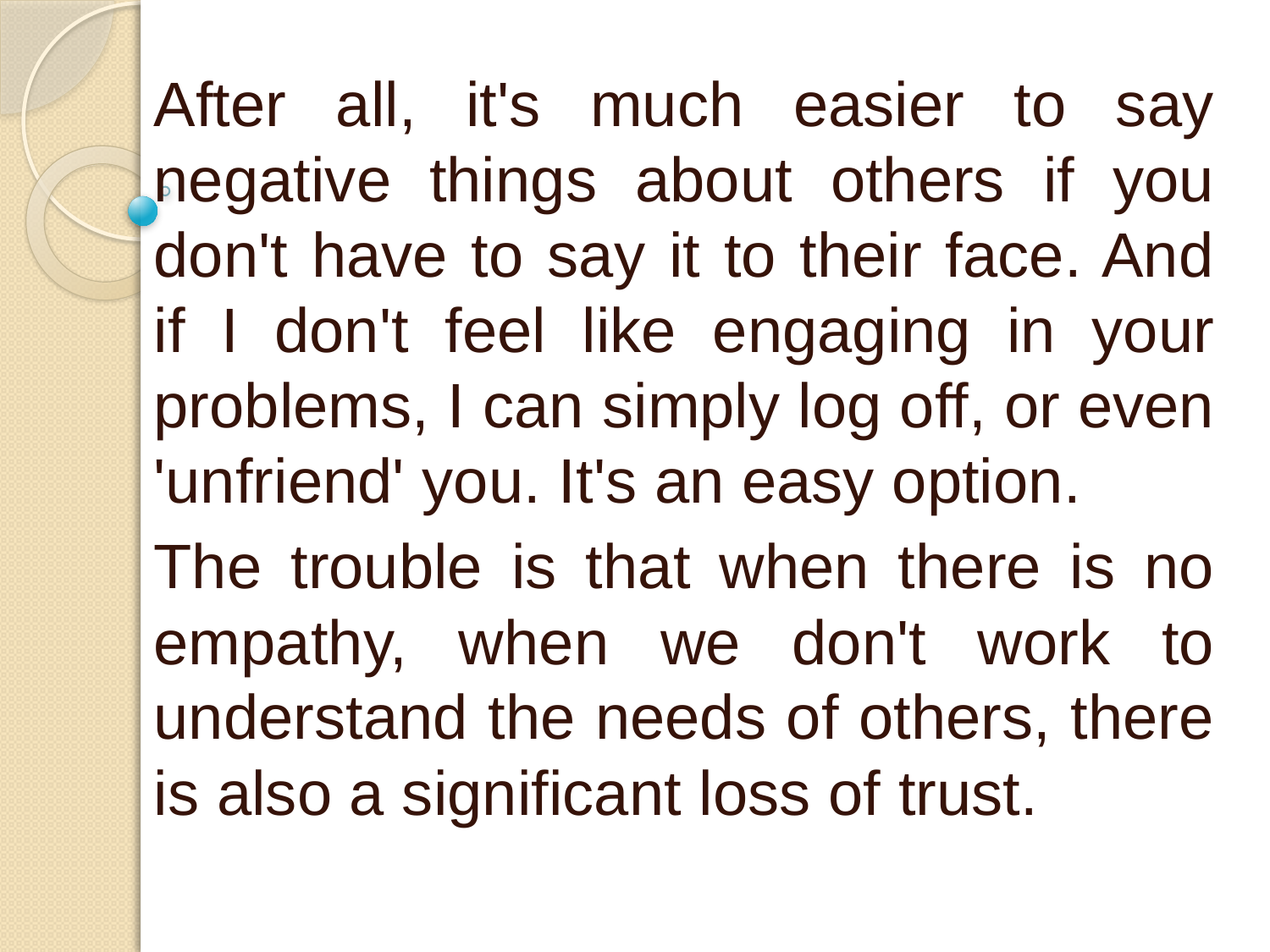

#
After all, it's much easier to say negative things about others if you don't have to say it to their face. And if I don't feel like engaging in your problems, I can simply log off, or even 'unfriend' you. It's an easy option.
The trouble is that when there is no empathy, when we don't work to understand the needs of others, there is also a significant loss of trust.